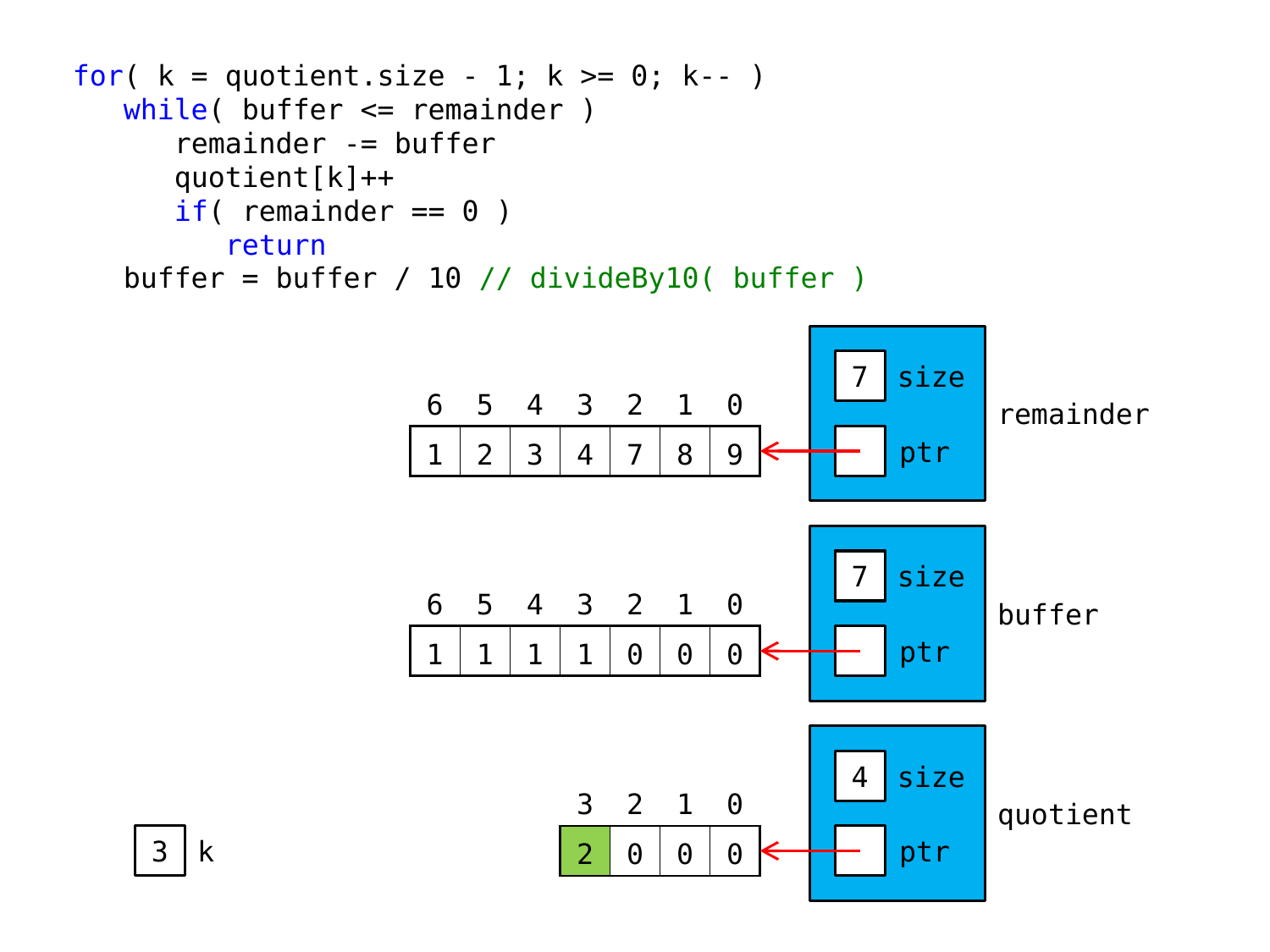

for( k = quotient.size - 1; k >= 0; k-- )
   while( buffer <= remainder )
      remainder -= buffer
      quotient[k]++
      if( remainder == 0 )
         return
   buffer = buffer / 10 // divideBy10( buffer )

7
size
| 6 | 5 | 4 | 3 | 2 | 1 | 0 |
| --- | --- | --- | --- | --- | --- | --- |
| 1 | 2 | 3 | 4 | 7 | 8 | 9 |
remainder

ptr

7
size
| 6 | 5 | 4 | 3 | 2 | 1 | 0 |
| --- | --- | --- | --- | --- | --- | --- |
| 1 | 1 | 1 | 1 | 0 | 0 | 0 |
buffer

ptr

4
size
| 3 | 2 | 1 | 0 |
| --- | --- | --- | --- |
| 2 | 0 | 0 | 0 |
quotient
3
k

ptr